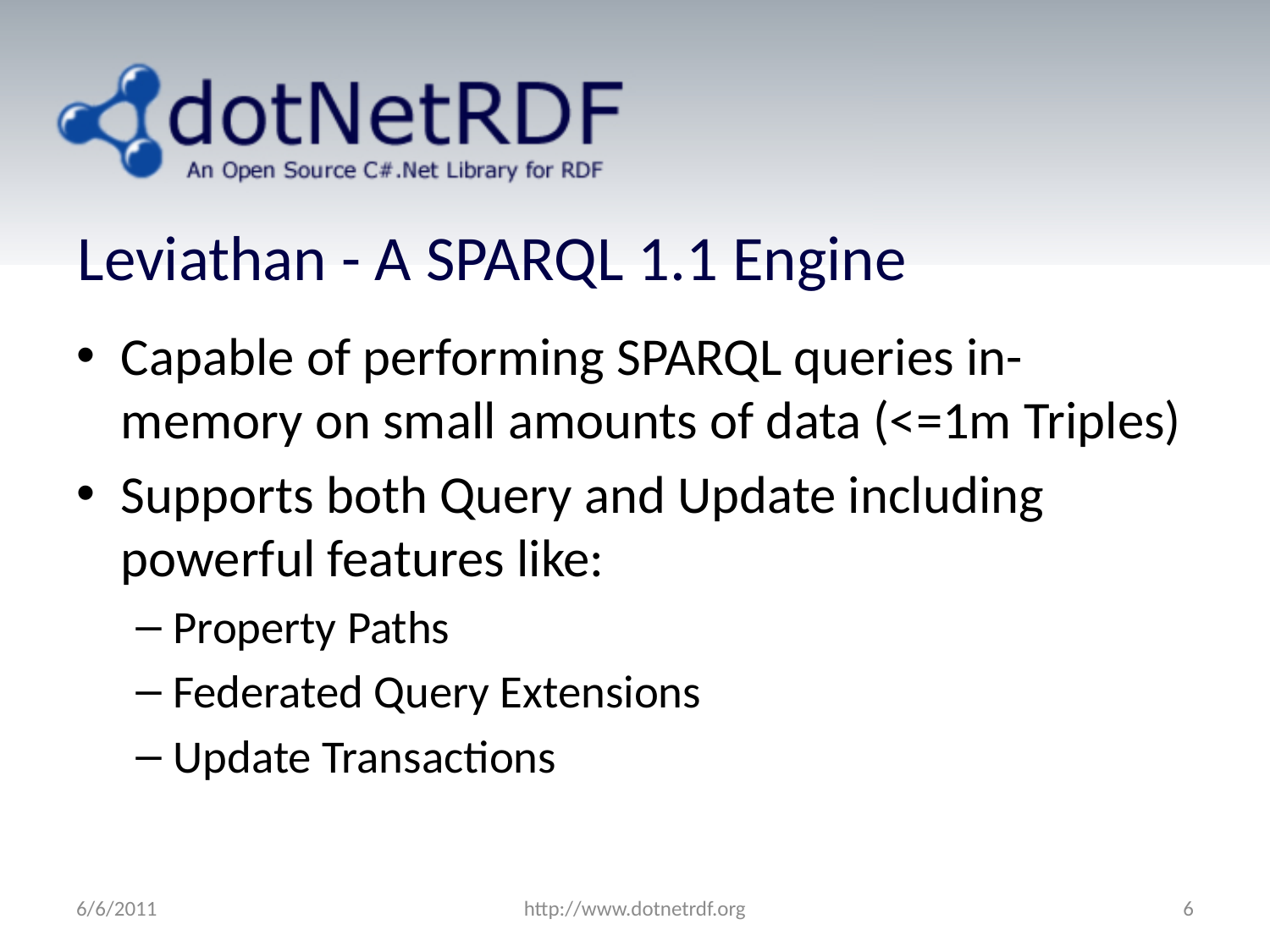

# Leviathan - A SPARQL 1.1 Engine
Capable of performing SPARQL queries in-memory on small amounts of data (<=1m Triples)
Supports both Query and Update including powerful features like:
Property Paths
Federated Query Extensions
Update Transactions
6/6/2011
http://www.dotnetrdf.org
6